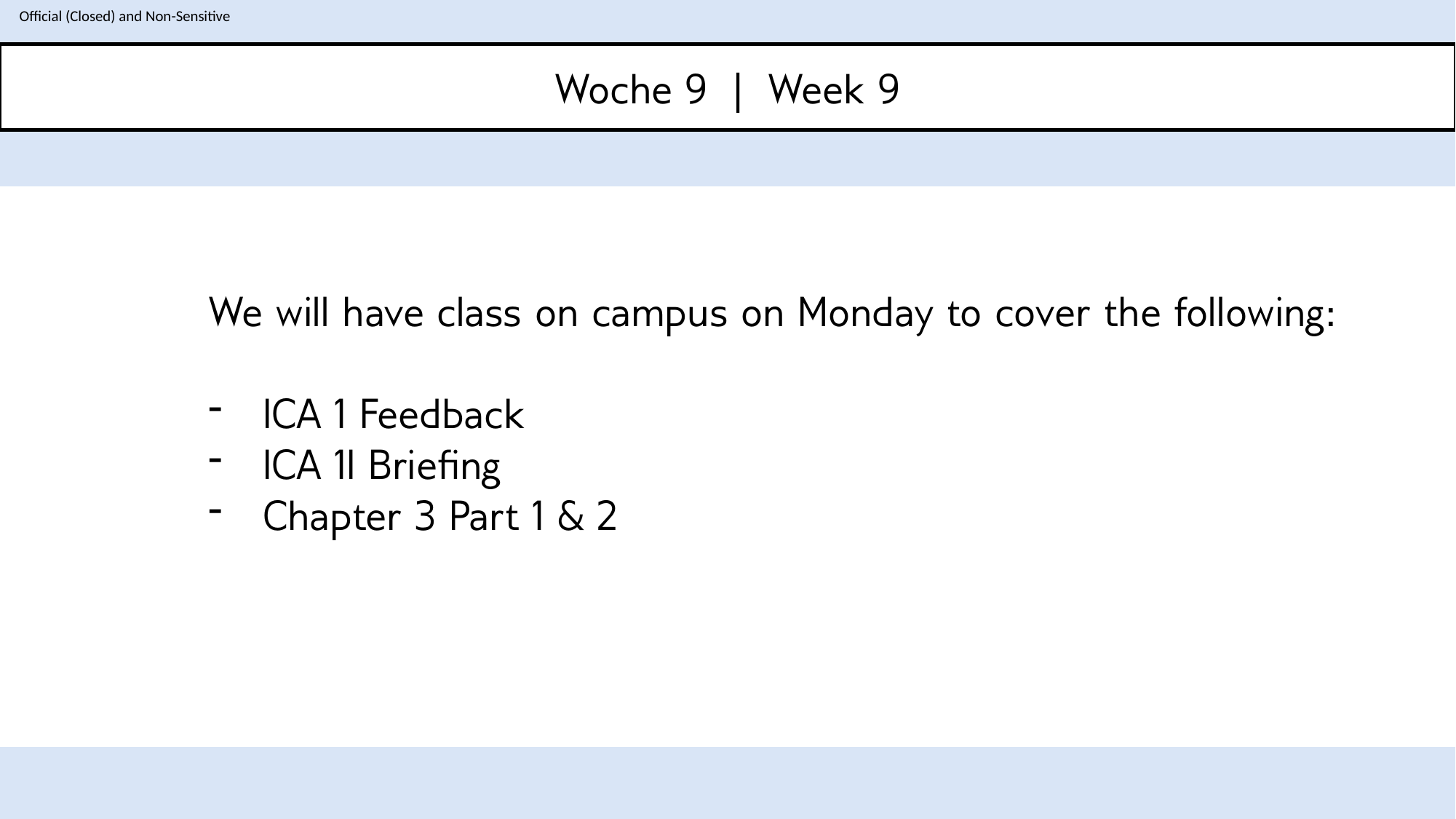

Woche 9  |  Week 9

We will have class on campus on Monday to cover the following:

ICA 1 Feedback
ICA 1I Briefing
Chapter 3 Part 1 & 2